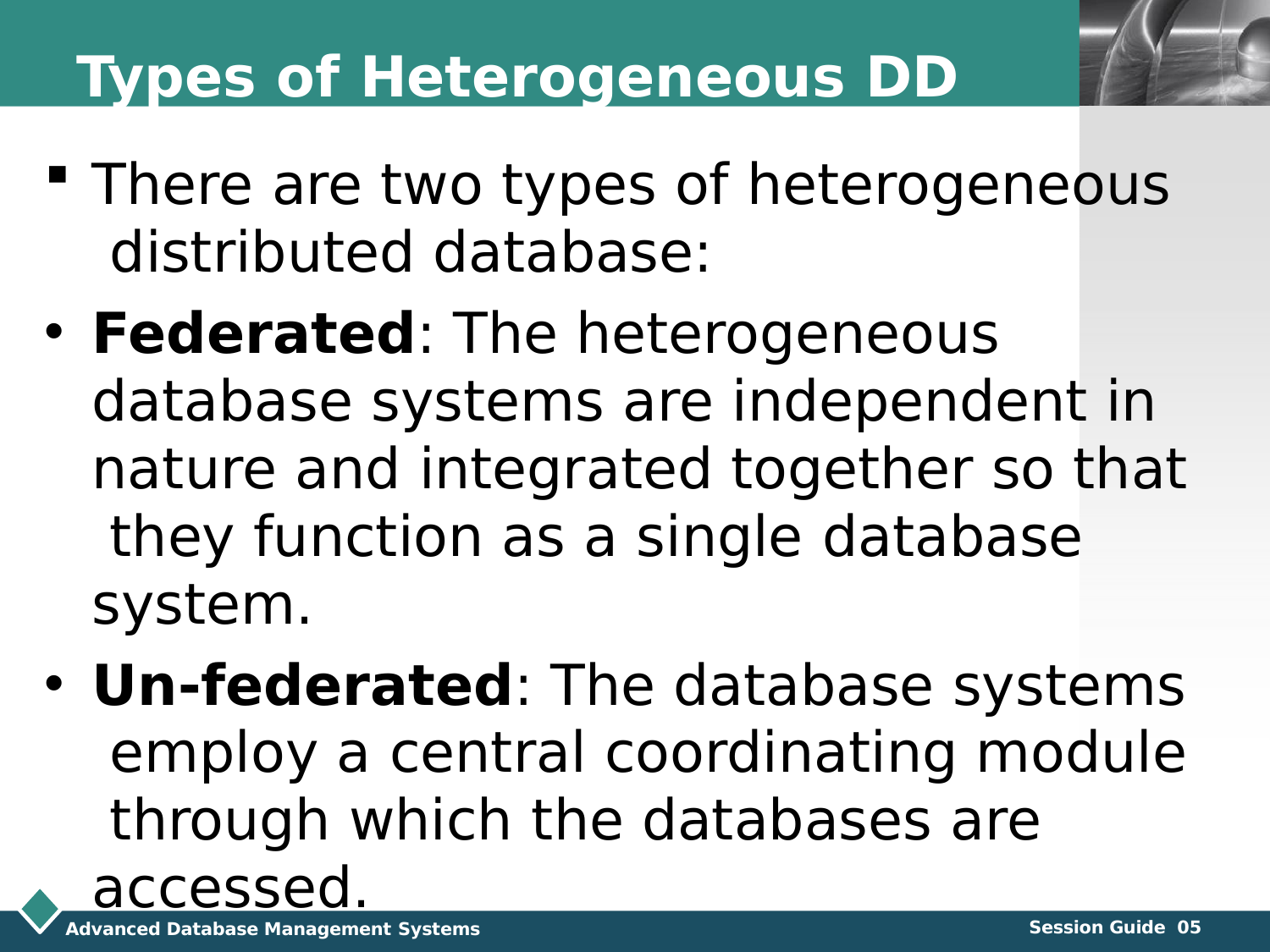

Types of Heterogeneous DD
There are two types of heterogeneous  distributed database:
Federated: The heterogeneous  database systems are independent in  nature and integrated together so that  they function as a single database  system.
Un-federated: The database systems  employ a central coordinating module  through which the databases are  accessed.

LOGO
Session Guide 05
Advanced Database Management Systems